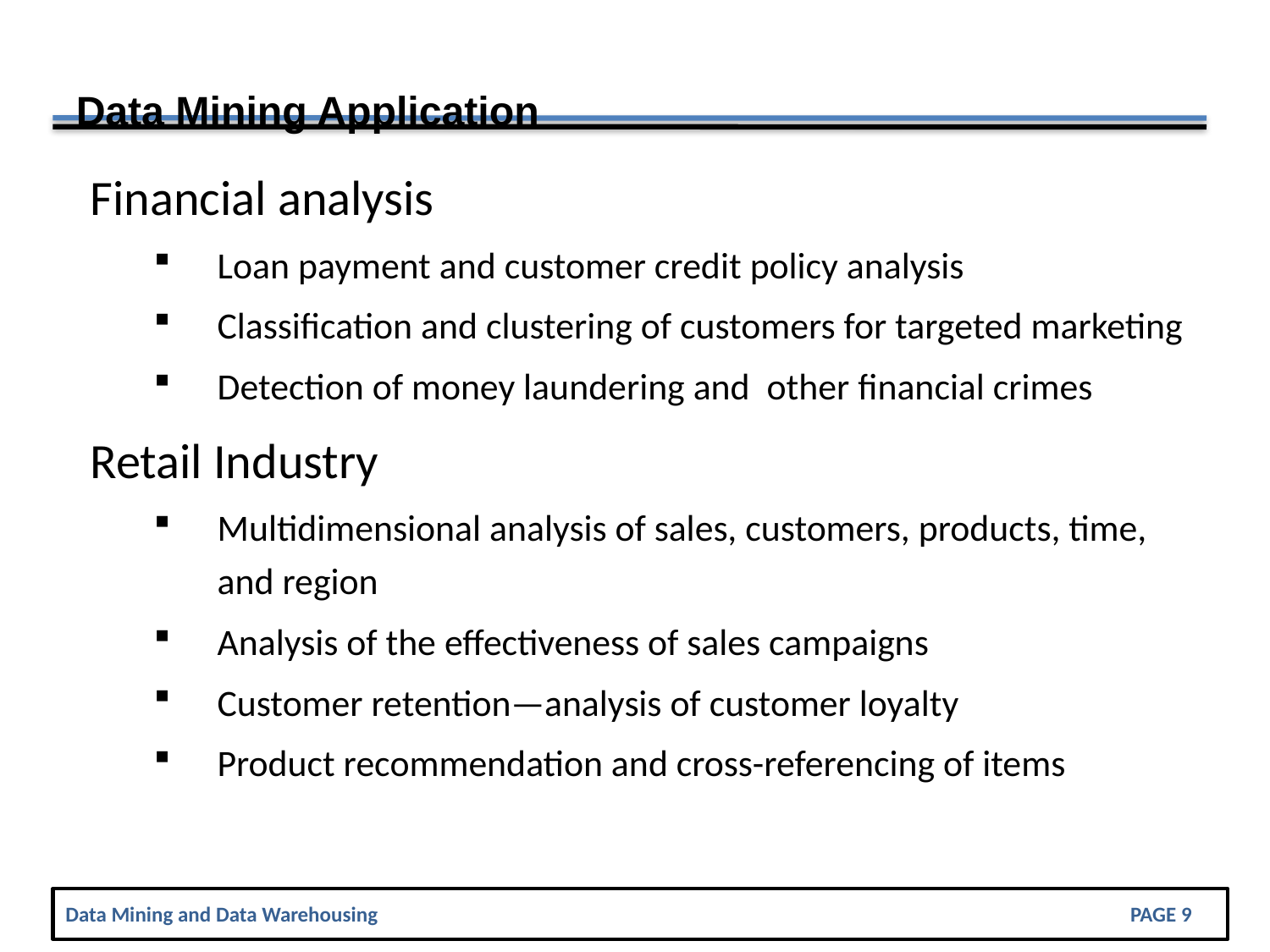

Data Mining Application
Financial analysis
Loan payment and customer credit policy analysis
Classification and clustering of customers for targeted marketing
Detection of money laundering and  other financial crimes
Retail Industry
Multidimensional analysis of sales, customers, products, time, and region
Analysis of the effectiveness of sales campaigns
Customer retention—analysis of customer loyalty
Product recommendation and cross-referencing of items

Data Mining and Data Warehousing				            	       	          Page 9